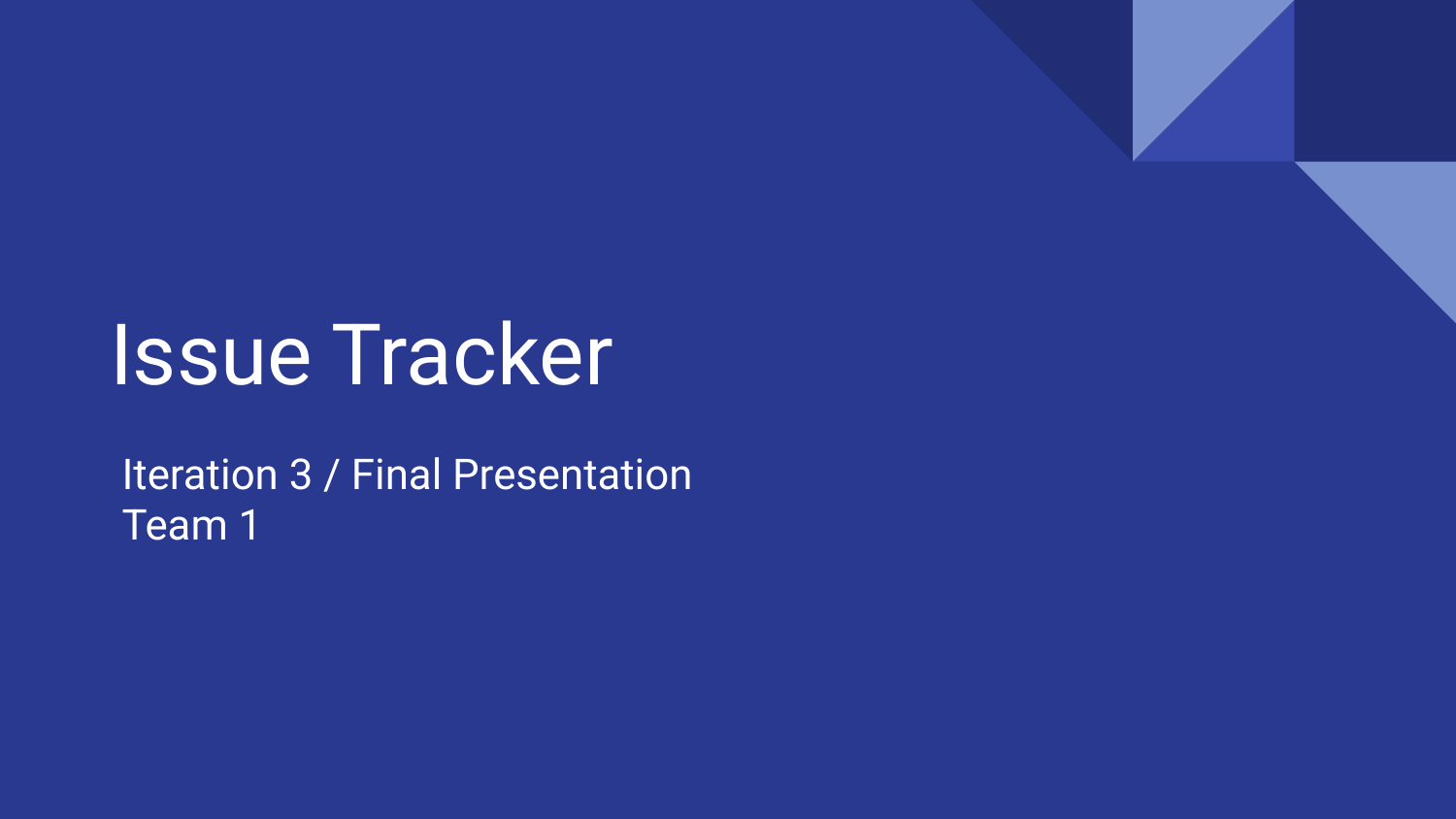

# Issue Tracker
Iteration 3 / Final Presentation
Team 1